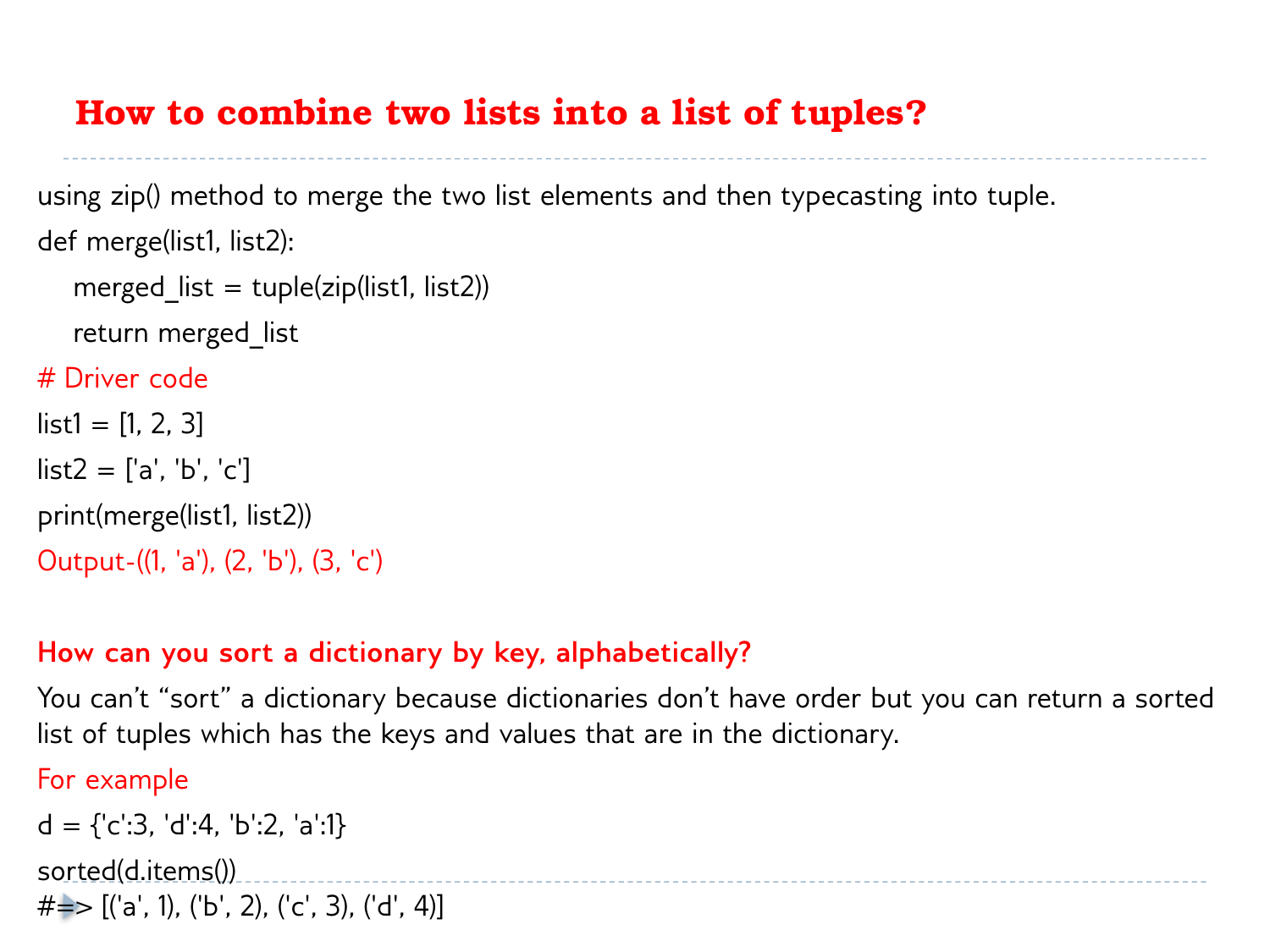

# How to combine two lists into a list of tuples?
using zip() method to merge the two list elements and then typecasting into tuple.
def merge(list1, list2):
    merged_list = tuple(zip(list1, list2))
    return merged_list
# Driver code
list1 = [1, 2, 3]
list2 = ['a', 'b', 'c']
print(merge(list1, list2))
Output-((1, 'a'), (2, 'b'), (3, 'c')

How can you sort a dictionary by key, alphabetically?
You can’t “sort” a dictionary because dictionaries don’t have order but you can return a sorted list of tuples which has the keys and values that are in the dictionary.
For example
d = {'c':3, 'd':4, 'b':2, 'a':1}
sorted(d.items())
#=> [('a', 1), ('b', 2), ('c', 3), ('d', 4)]